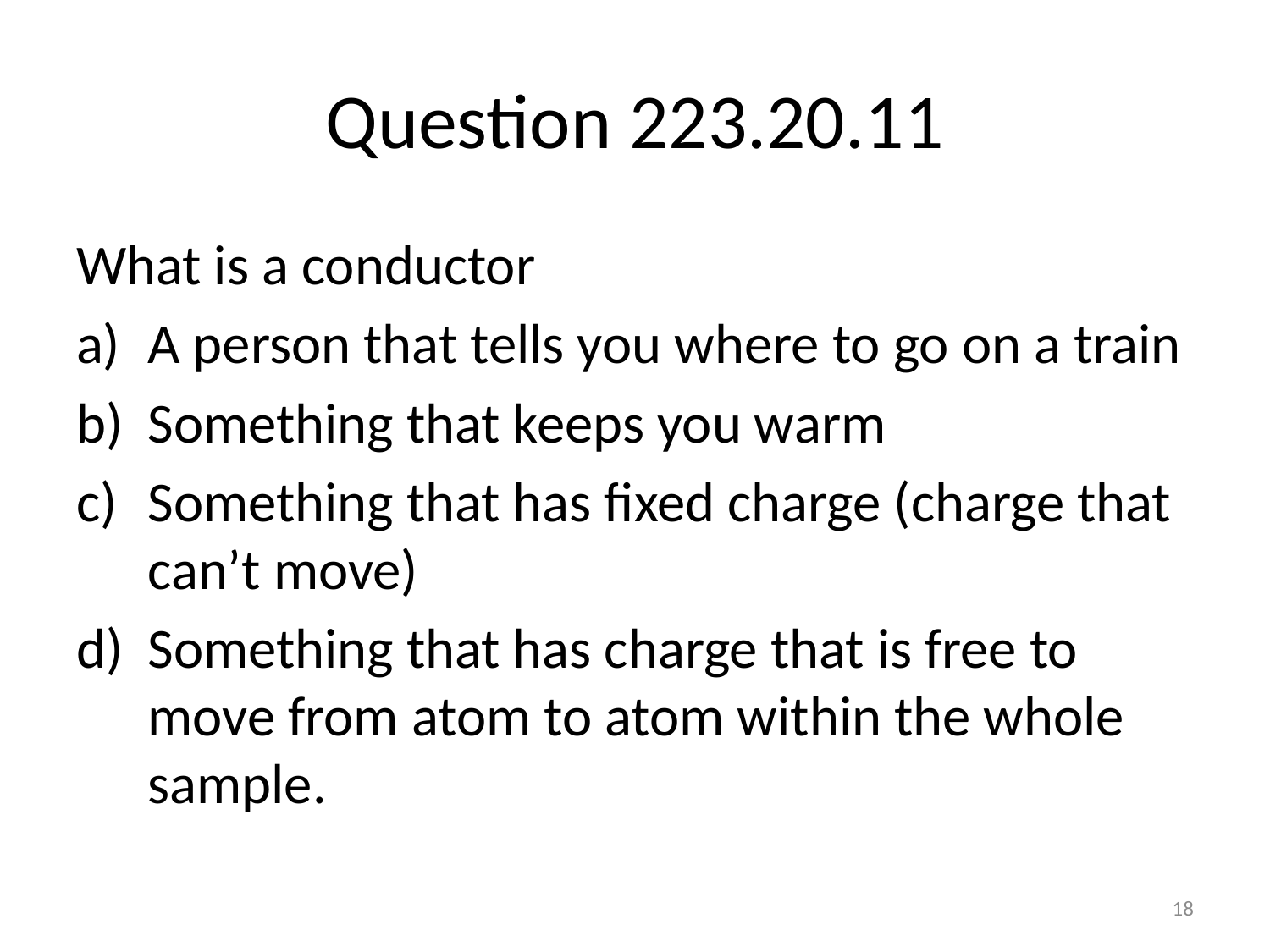

# Question 223.20.11
What is a conductor
A person that tells you where to go on a train
Something that keeps you warm
Something that has fixed charge (charge that can’t move)
Something that has charge that is free to move from atom to atom within the whole sample.
18